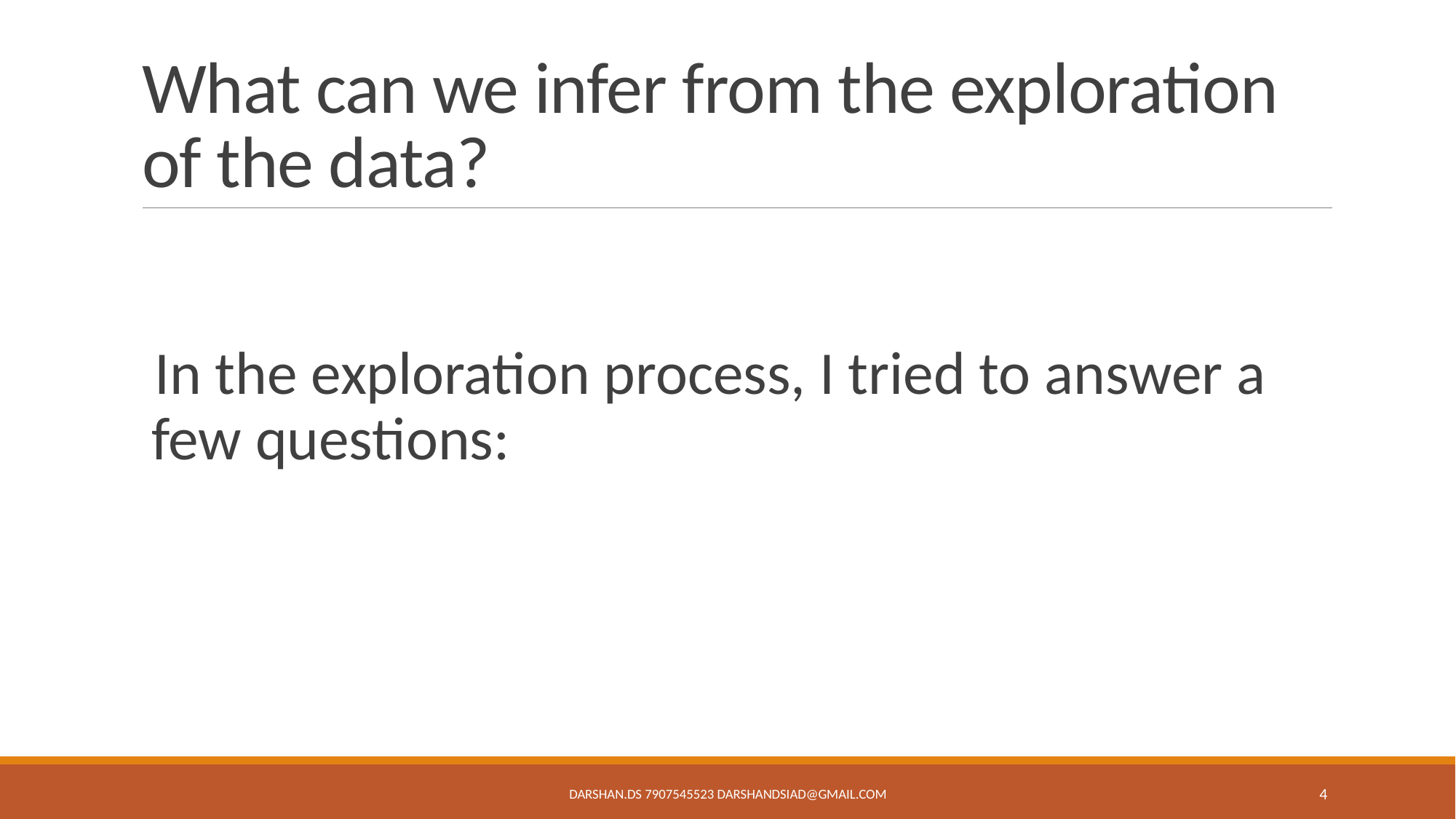

# What can we infer from the exploration of the data?
In the exploration process, I tried to answer a few questions:
Darshan.DS 7907545523 darshandsiad@gmail.com
4